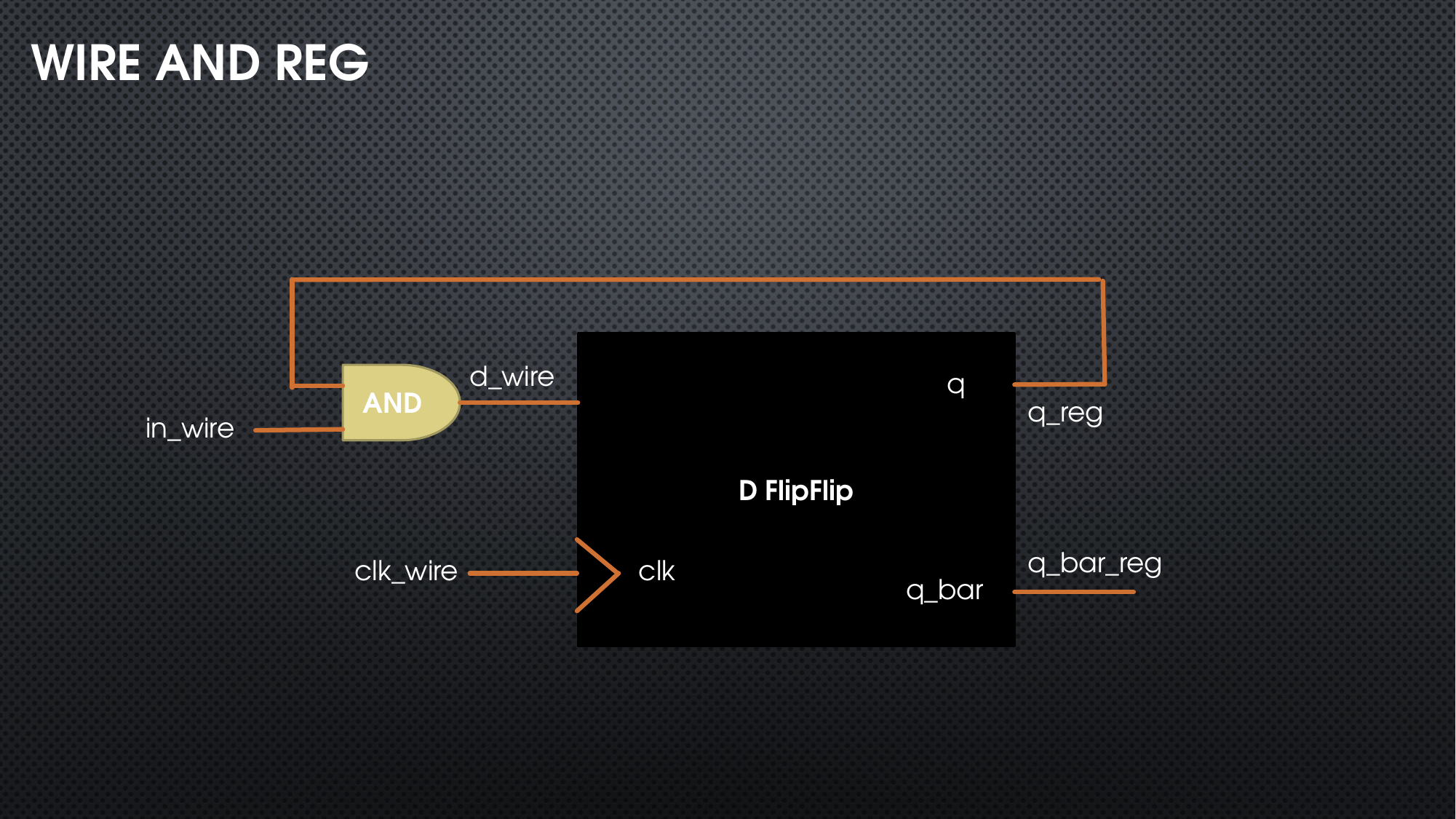

# Wire and Reg
D FlipFlip
d_wire
q
AND
q_reg
in_wire
q_bar_reg
clk_wire
clk
q_bar